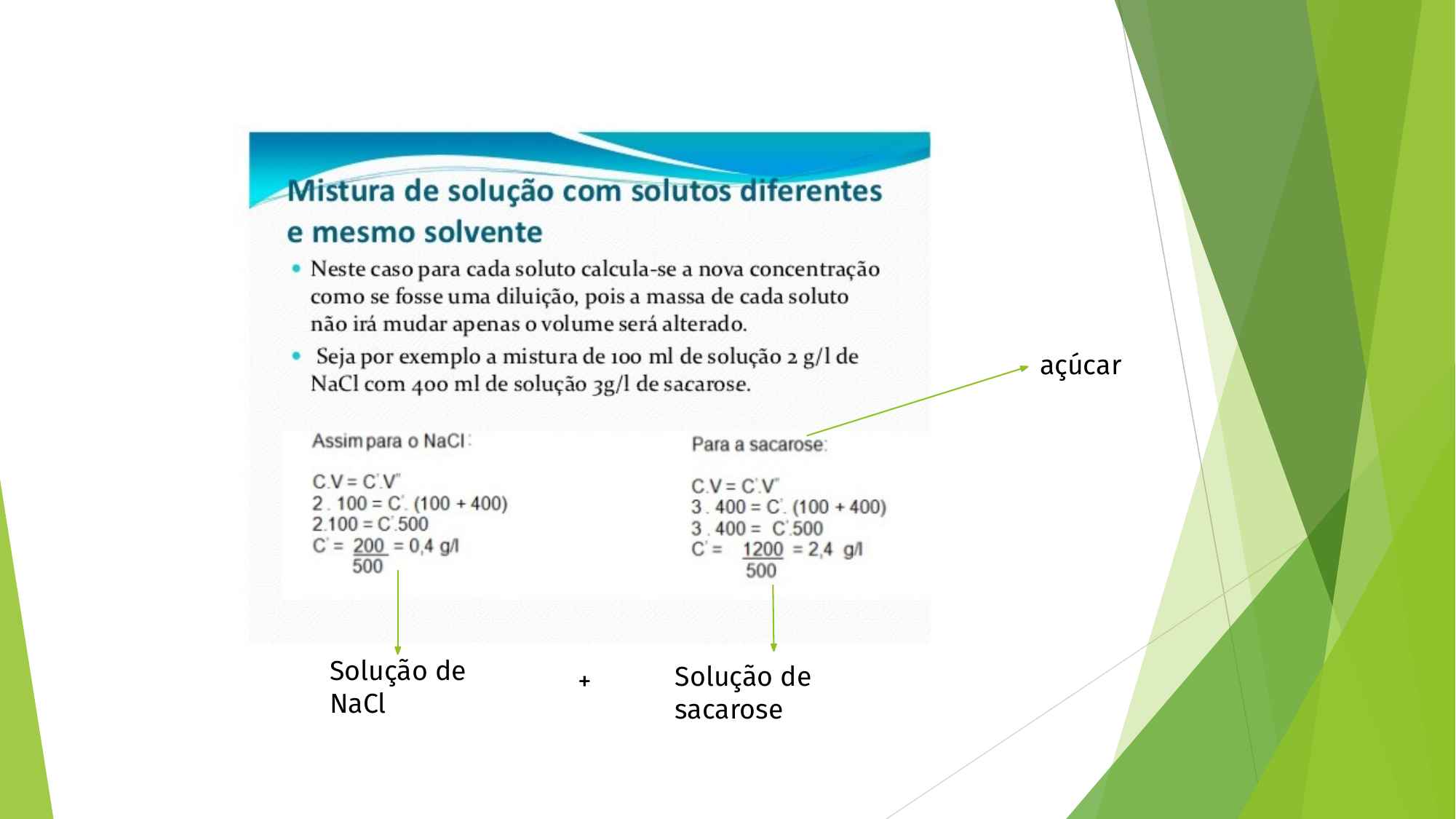

açúcar

Solução de NaCl
Solução de sacarose
+